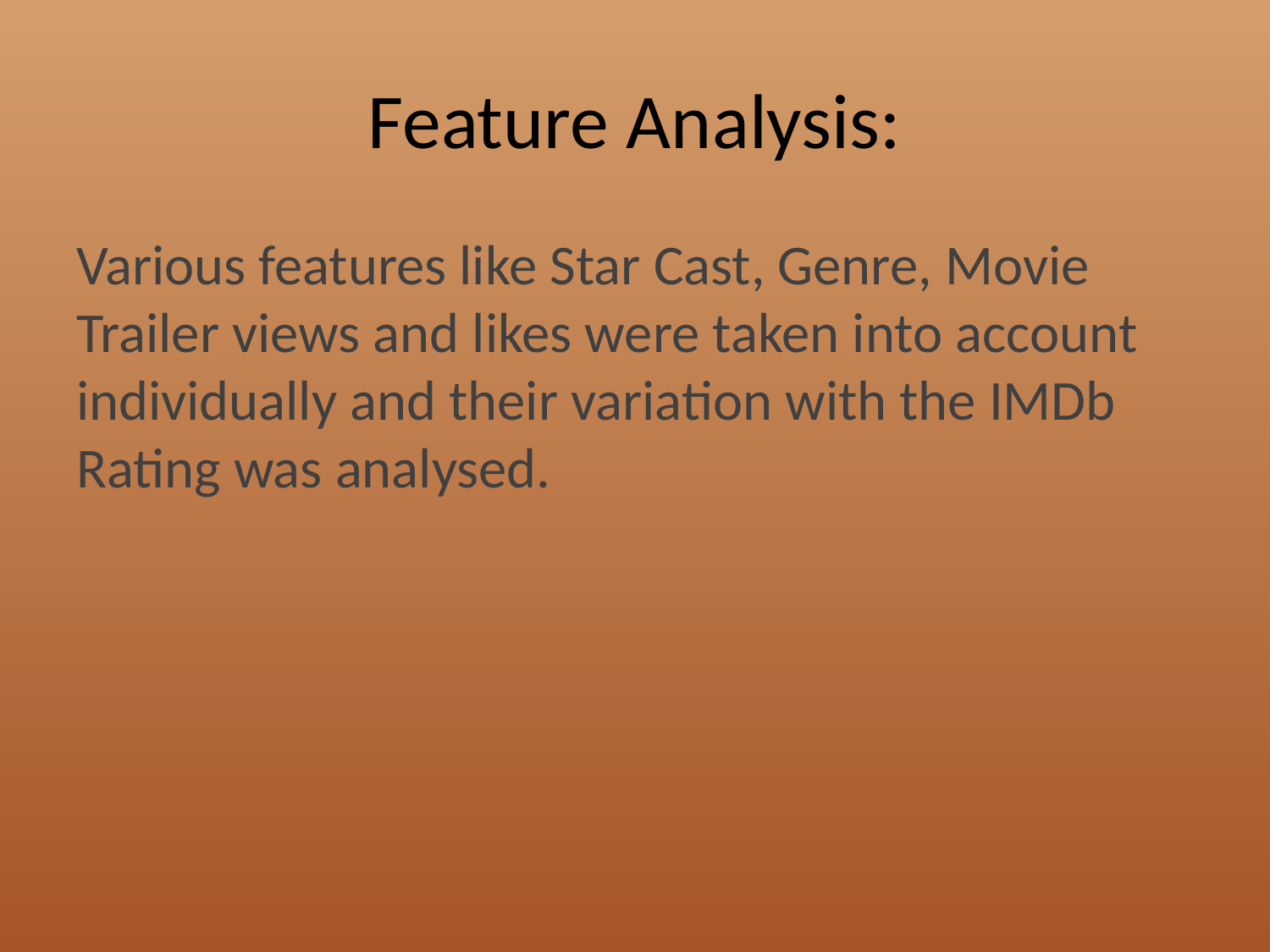

# Feature Analysis:
Various features like Star Cast, Genre, Movie Trailer views and likes were taken into account individually and their variation with the IMDb Rating was analysed.